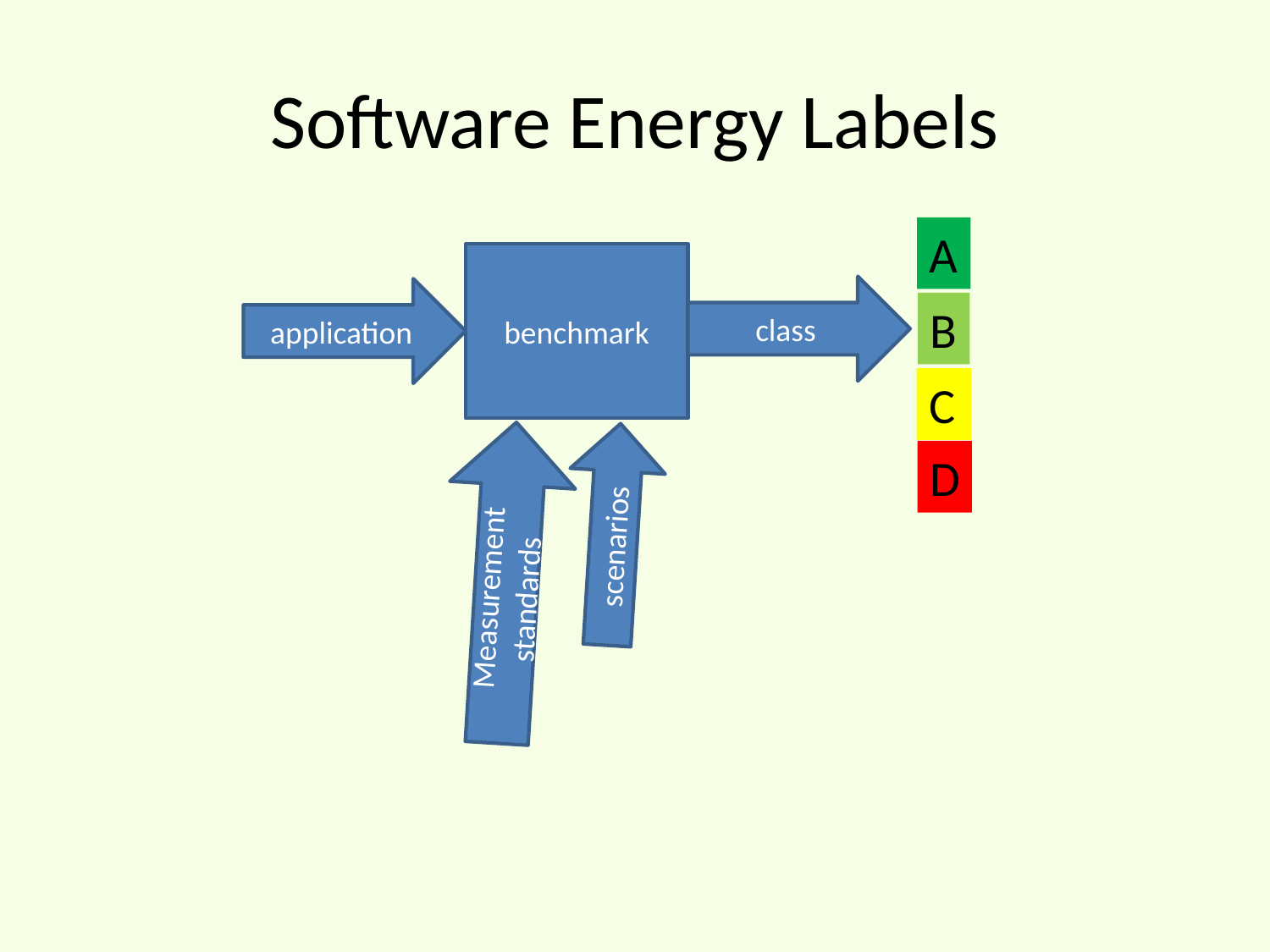

# Software Energy Labels
A
B
C
D
benchmark
class
application
scenarios
Measurement standards